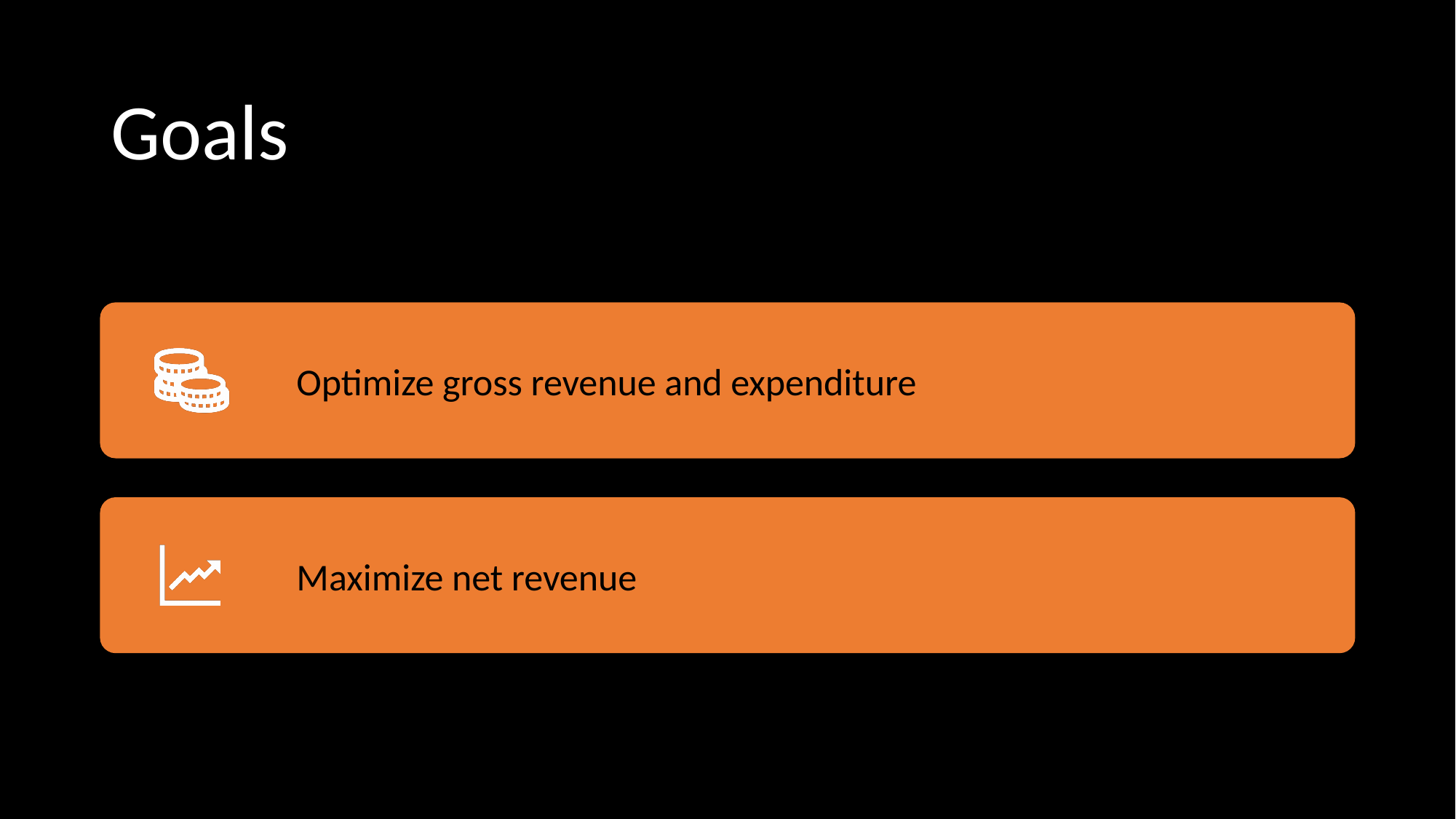

# Goals
Optimize gross revenue and expenditure
Maximize net revenue